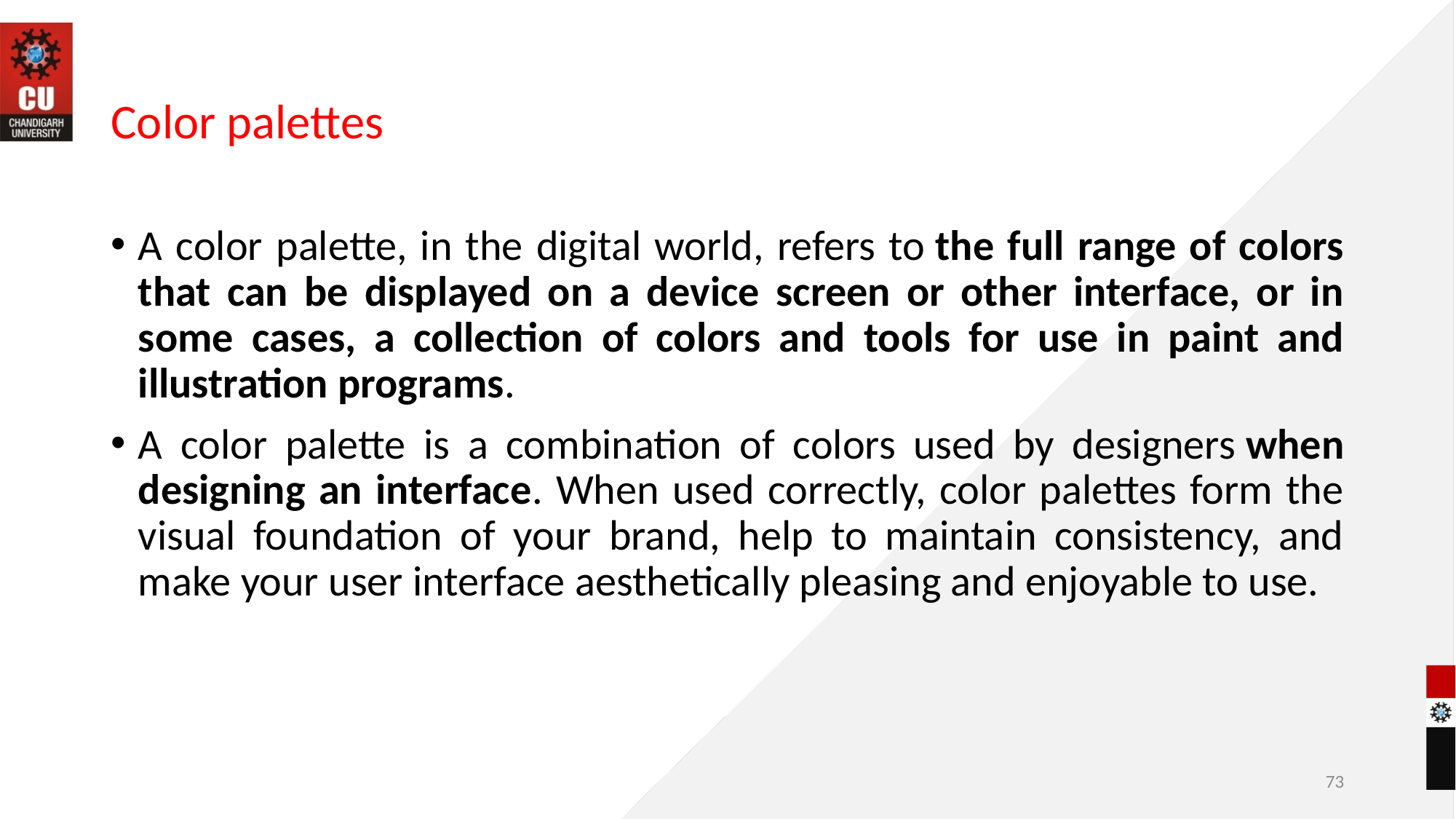

# Color palettes
A color palette, in the digital world, refers to the full range of colors that can be displayed on a device screen or other interface, or in some cases, a collection of colors and tools for use in paint and illustration programs.
A color palette is a combination of colors used by designers when designing an interface. When used correctly, color palettes form the visual foundation of your brand, help to maintain consistency, and make your user interface aesthetically pleasing and enjoyable to use.
73